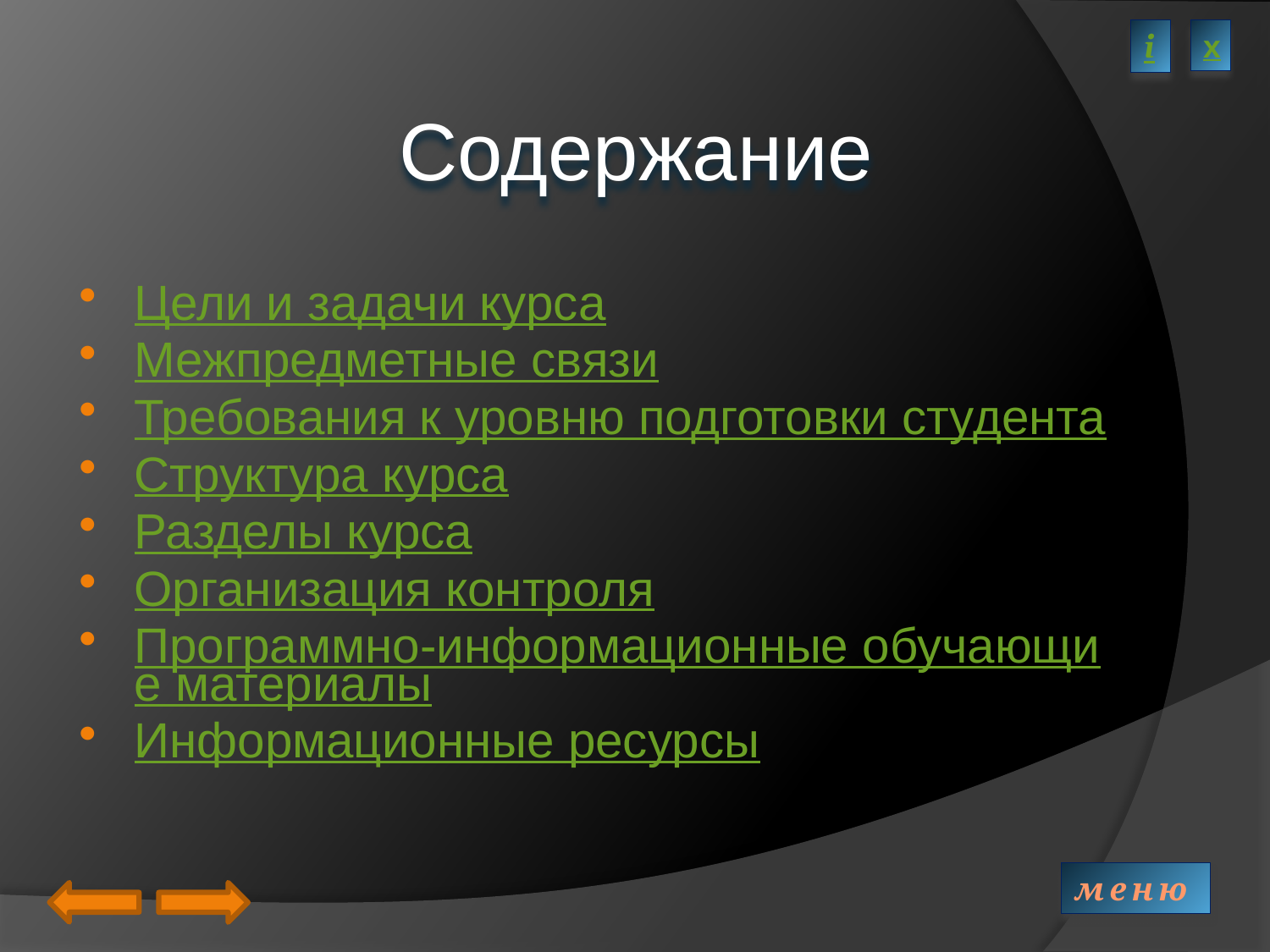

i
х
# Содержание
Цели и задачи курса
Межпредметные связи
Требования к уровню подготовки студента
Структура курса
Разделы курса
Организация контроля
Программно-информационные обучающие материалы
Информационные ресурсы
меню